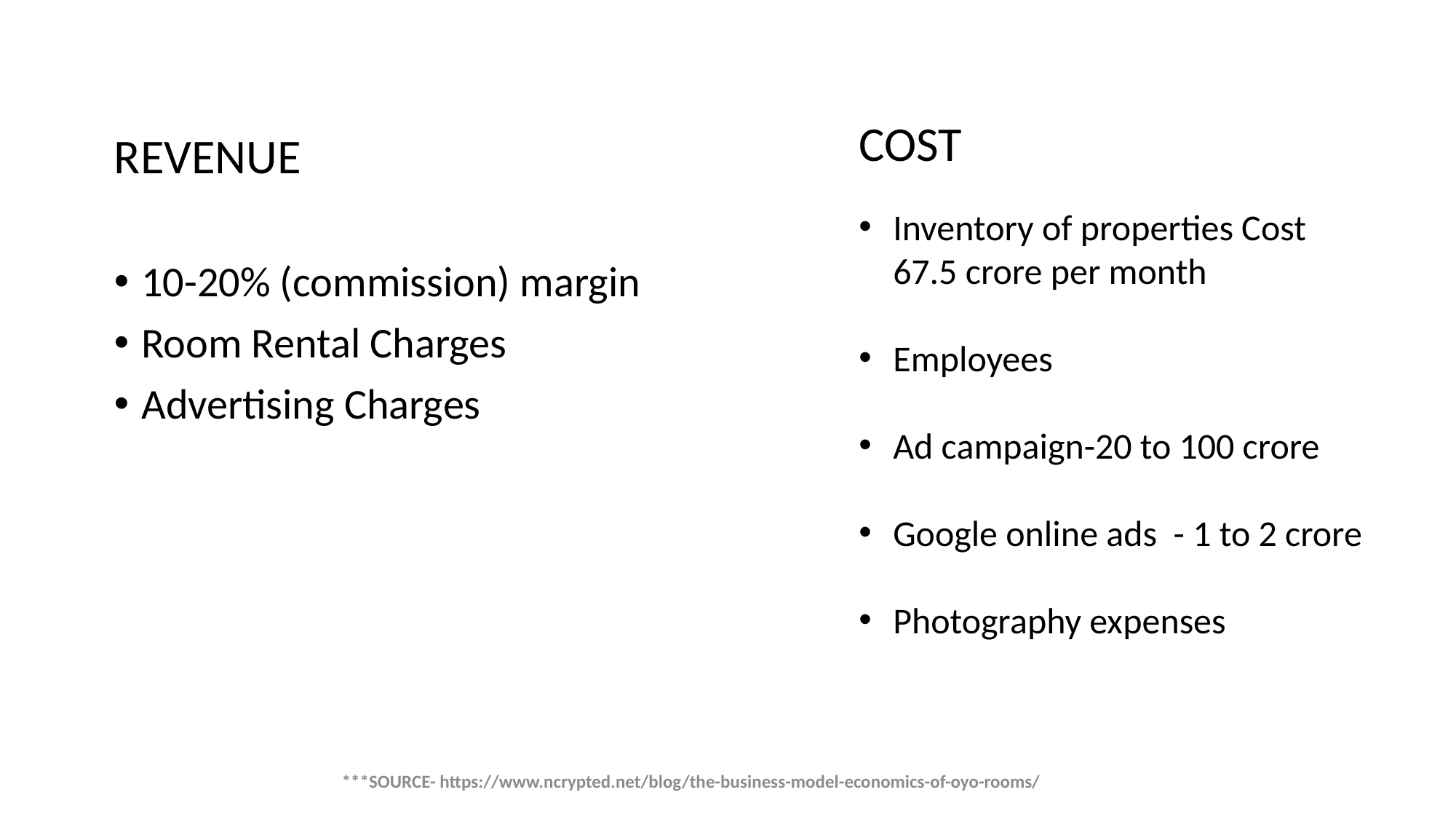

COST

Inventory of properties Cost 67.5 crore per month

Employees

Ad campaign-20 to 100 crore

Google online ads  - 1 to 2 crore

Photography expenses

REVENUE

10-20% (commission) margin
Room Rental Charges
Advertising Charges

***SOURCE- https://www.ncrypted.net/blog/the-business-model-economics-of-oyo-rooms/